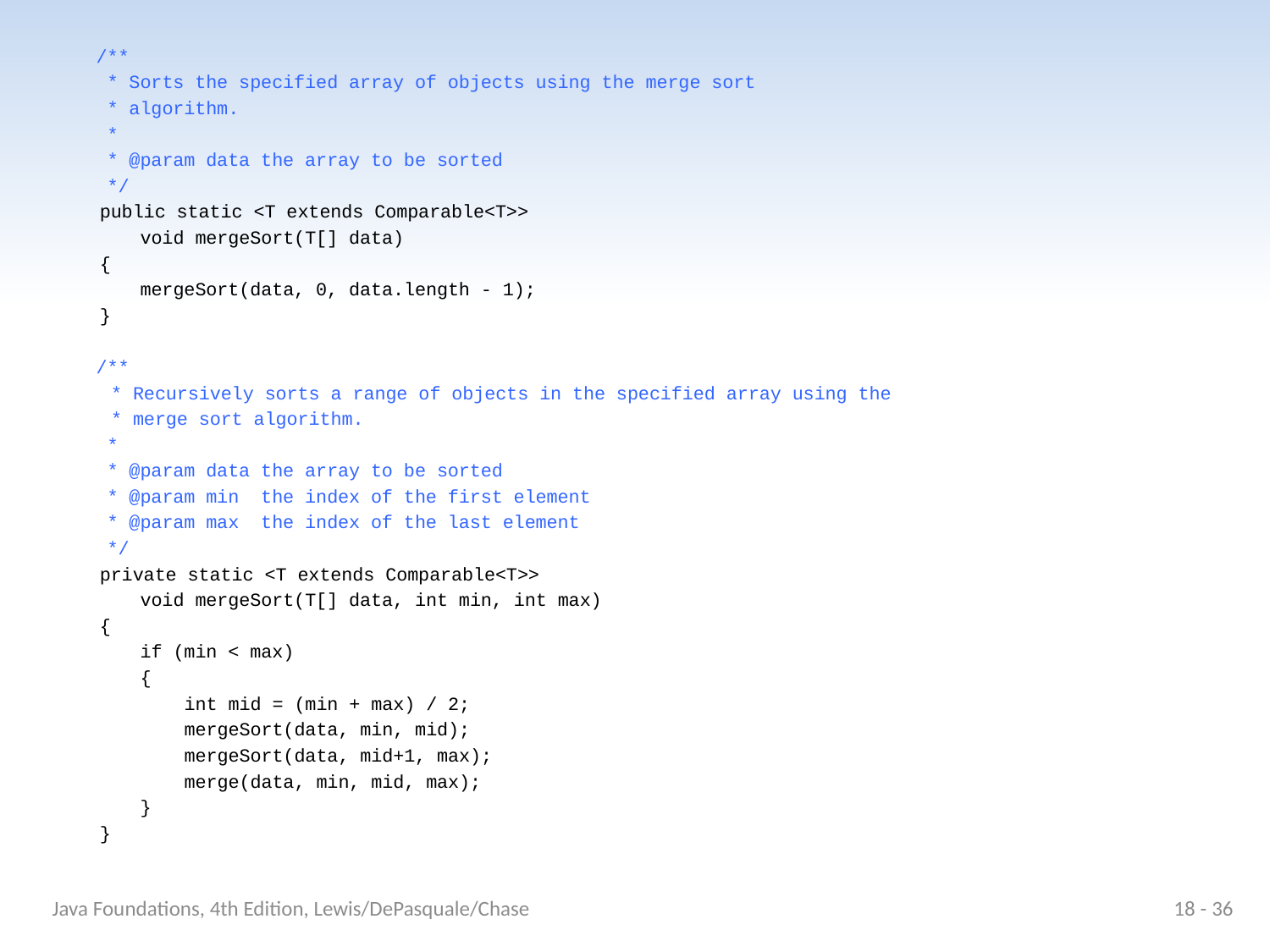

/**
     * Sorts the specified array of objects using the merge sort
     * algorithm.
     *
     * @param data the array to be sorted
     */
	public static <T extends Comparable<T>>
        void mergeSort(T[] data)
	{
        mergeSort(data, 0, data.length - 1);
	}

    /**
	 * Recursively sorts a range of objects in the specified array using the
	 * merge sort algorithm.
     *
     * @param data the array to be sorted
     * @param min  the index of the first element
     * @param max  the index of the last element
     */
	private static <T extends Comparable<T>>
        void mergeSort(T[] data, int min, int max)
	{
        if (min < max)
        {
            int mid = (min + max) / 2;
            mergeSort(data, min, mid);
            mergeSort(data, mid+1, max);
            merge(data, min, mid, max);
        }
	}

Java Foundations, 4th Edition, Lewis/DePasquale/Chase
18 - 36